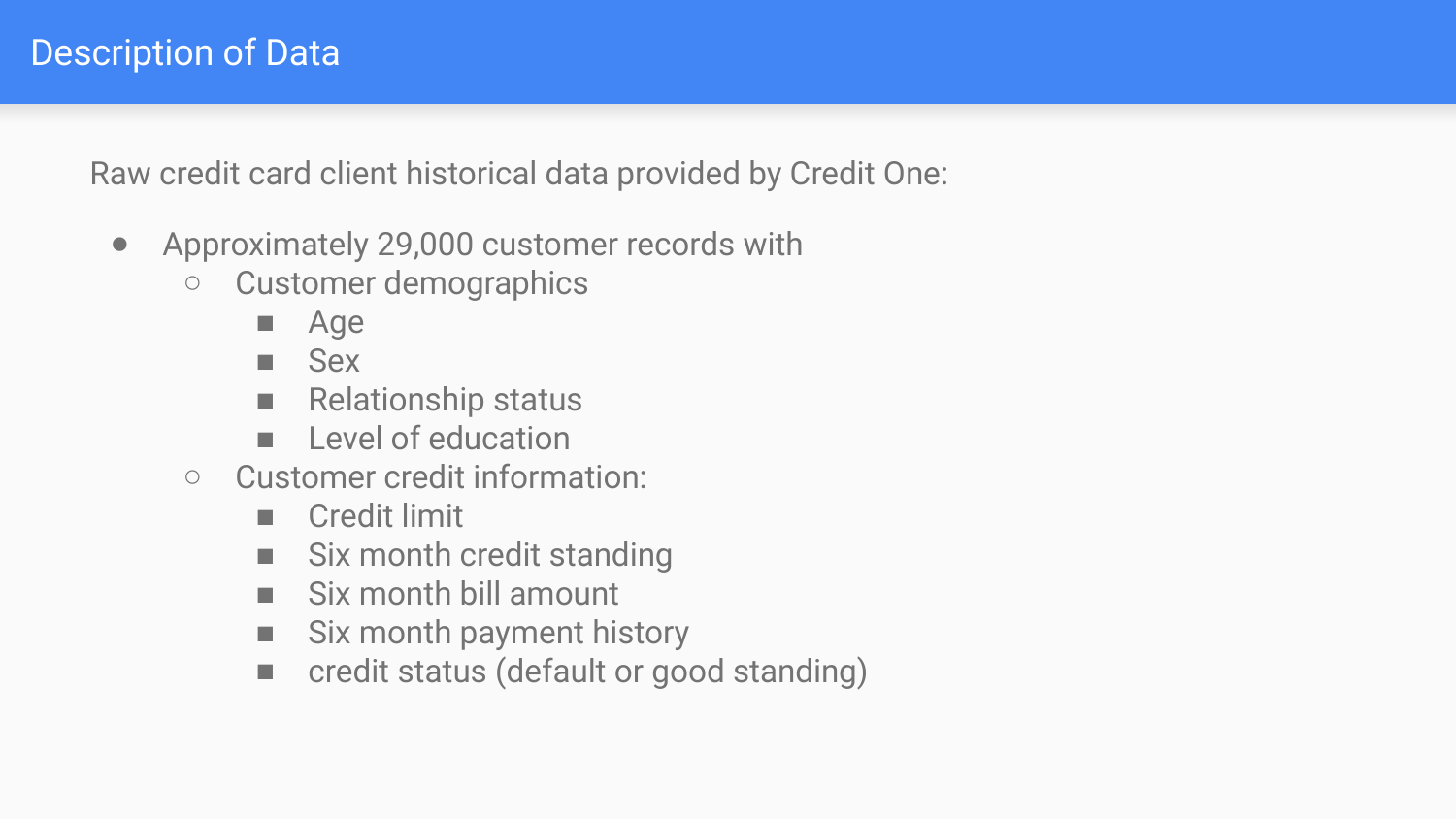

# Description of Data
Raw credit card client historical data provided by Credit One:
Approximately 29,000 customer records with
Customer demographics
Age
Sex
Relationship status
Level of education
Customer credit information:
Credit limit
Six month credit standing
Six month bill amount
Six month payment history
credit status (default or good standing)